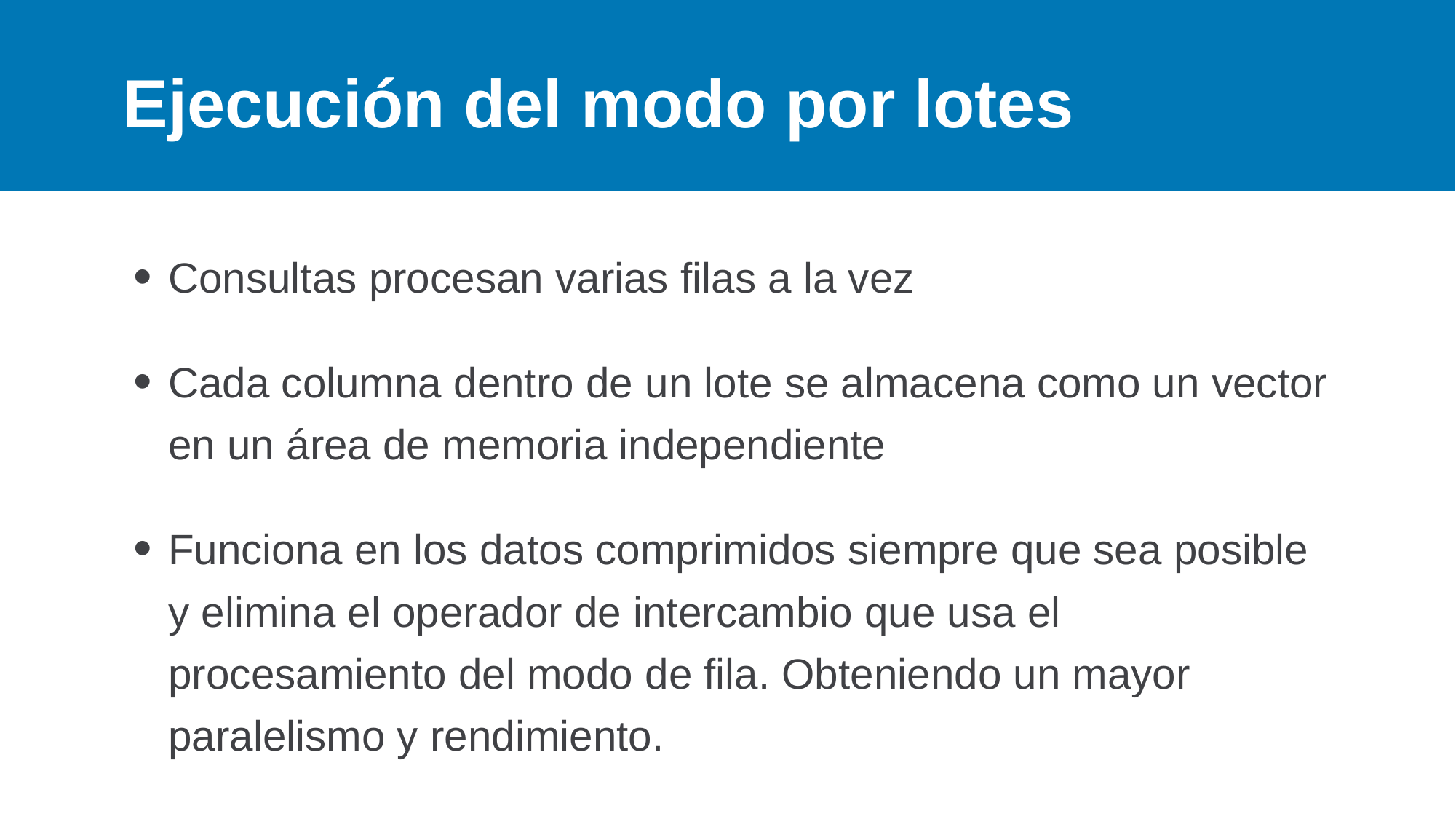

# Ejecución del modo por lotes
Consultas procesan varias filas a la vez
Cada columna dentro de un lote se almacena como un vector en un área de memoria independiente
Funciona en los datos comprimidos siempre que sea posible y elimina el operador de intercambio que usa el procesamiento del modo de fila. Obteniendo un mayor paralelismo y rendimiento.
Maximum 5 bullets. If you need more, create a new slide.